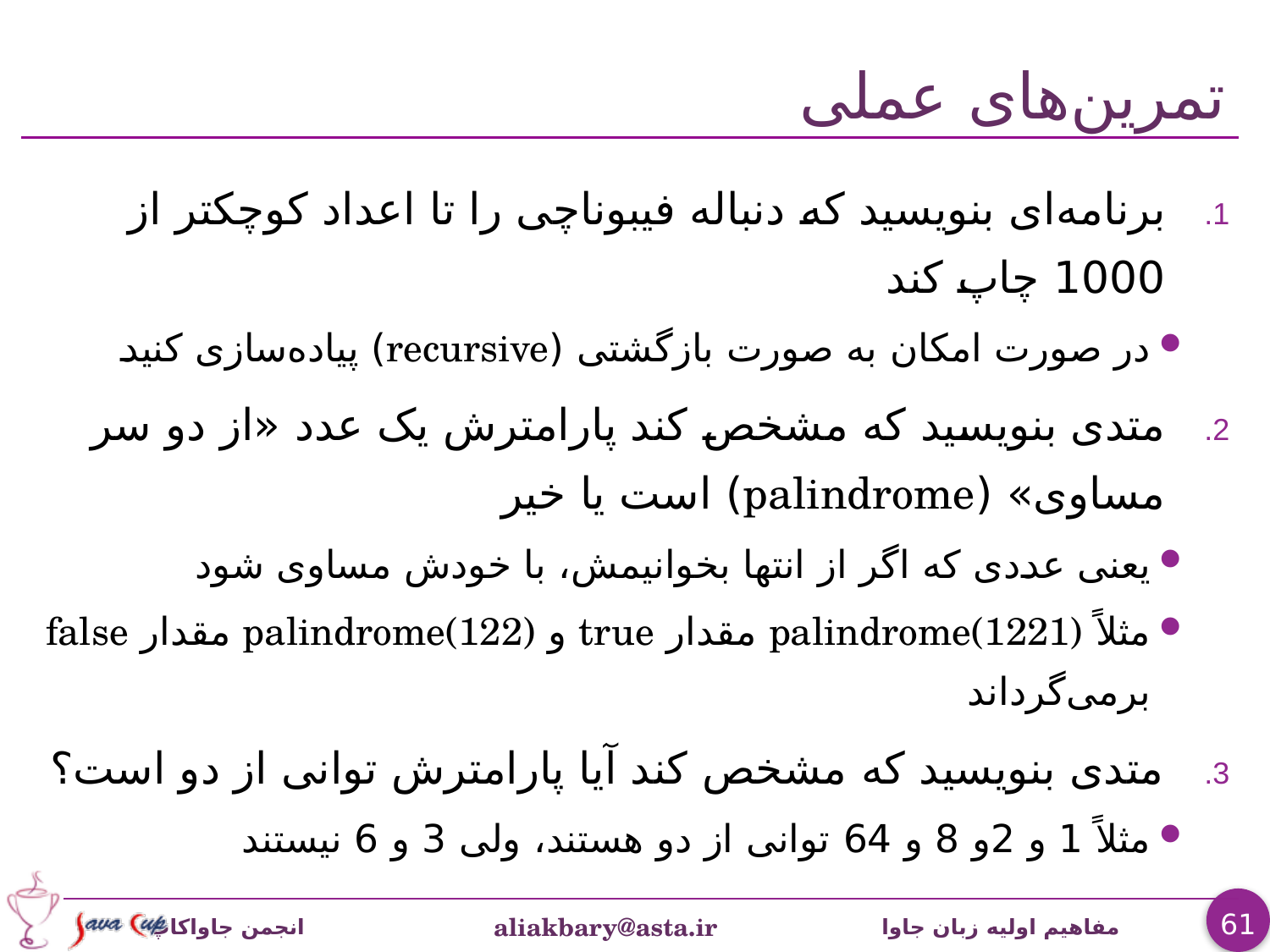

# تمرين‌های عملی
برنامه‌ای بنويسيد که دنباله فيبوناچی را تا اعداد کوچکتر از 1000 چاپ کند
در صورت امکان به صورت بازگشتی (recursive) پیاده‌سازی کنید
متدی بنويسيد که مشخص کند پارامترش يک عدد «از دو سر مساوی» (palindrome) است يا خير
يعنی عددی که اگر از انتها بخوانيمش، با خودش مساوی شود
مثلاً palindrome(1221) مقدار true و palindrome(122) مقدار false برمی‌گرداند
متدی بنويسيد که مشخص کند آيا پارامترش توانی از دو است؟
مثلاً 1 و 2و 8 و 64 توانی از دو هستند، ولی 3 و 6 نيستند